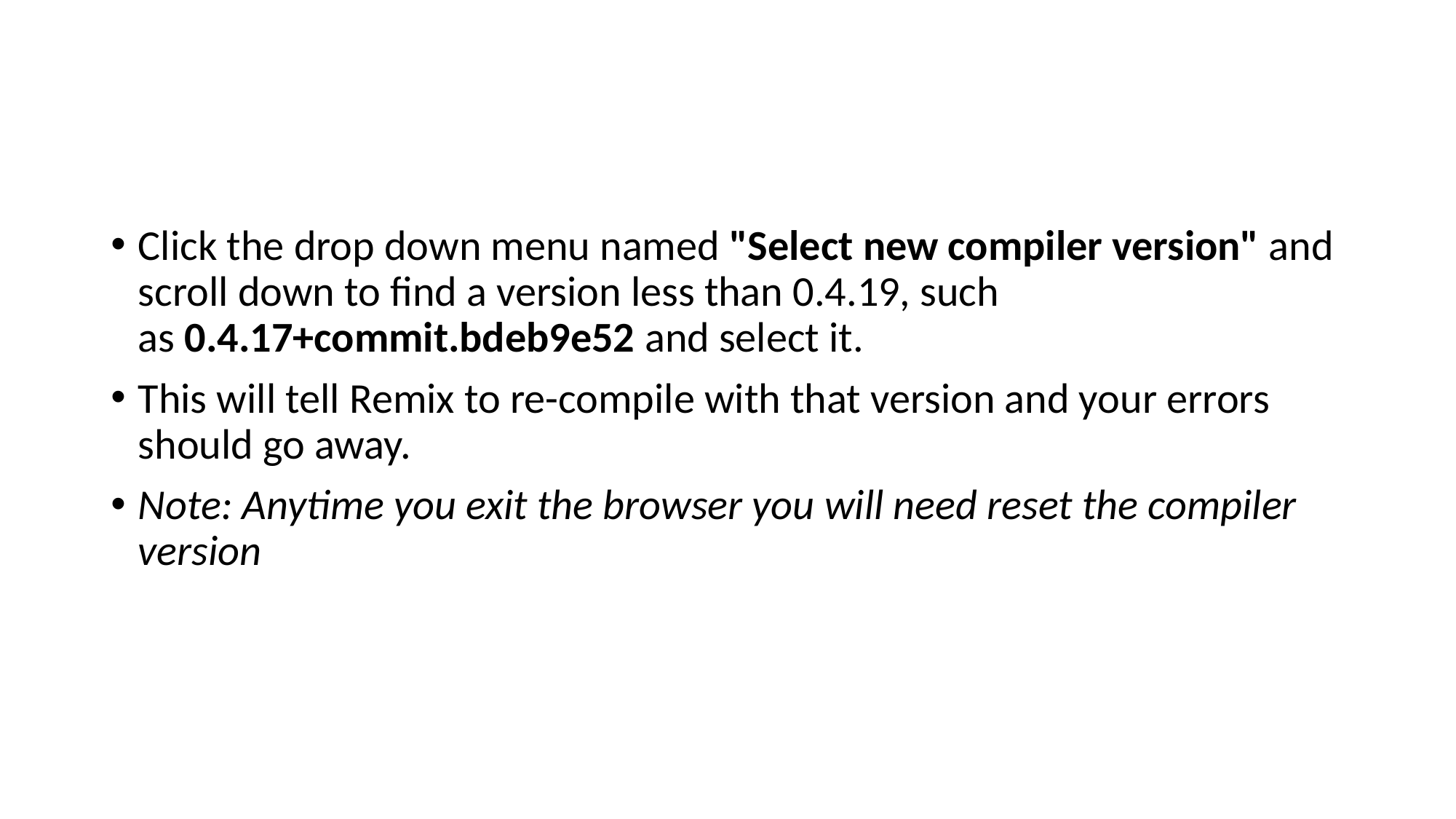

#
Click the drop down menu named "Select new compiler version" and scroll down to find a version less than 0.4.19, such as 0.4.17+commit.bdeb9e52 and select it.
This will tell Remix to re-compile with that version and your errors should go away.
Note: Anytime you exit the browser you will need reset the compiler version